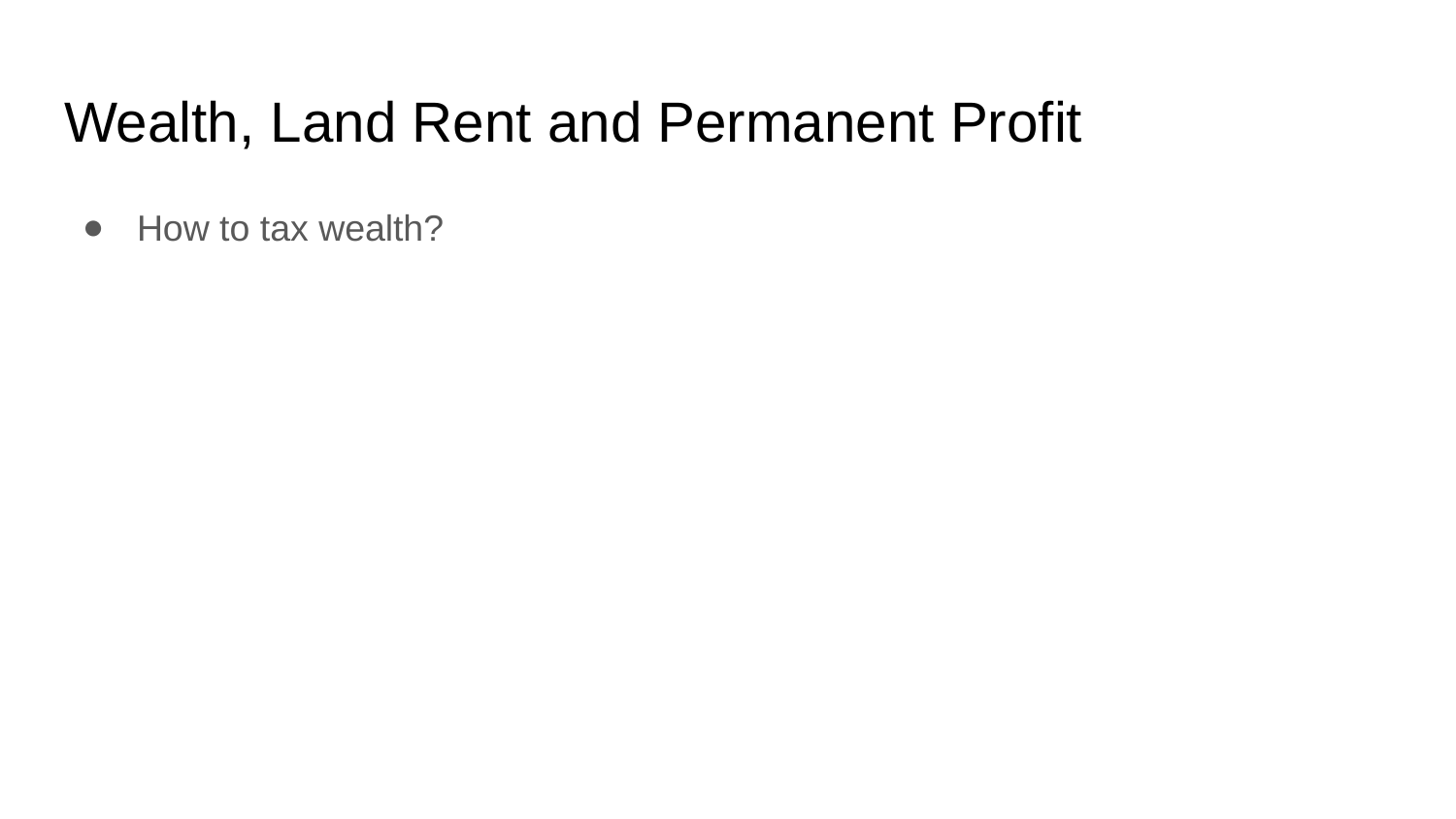

# Wealth, Land Rent and Permanent Profit
How to tax wealth?